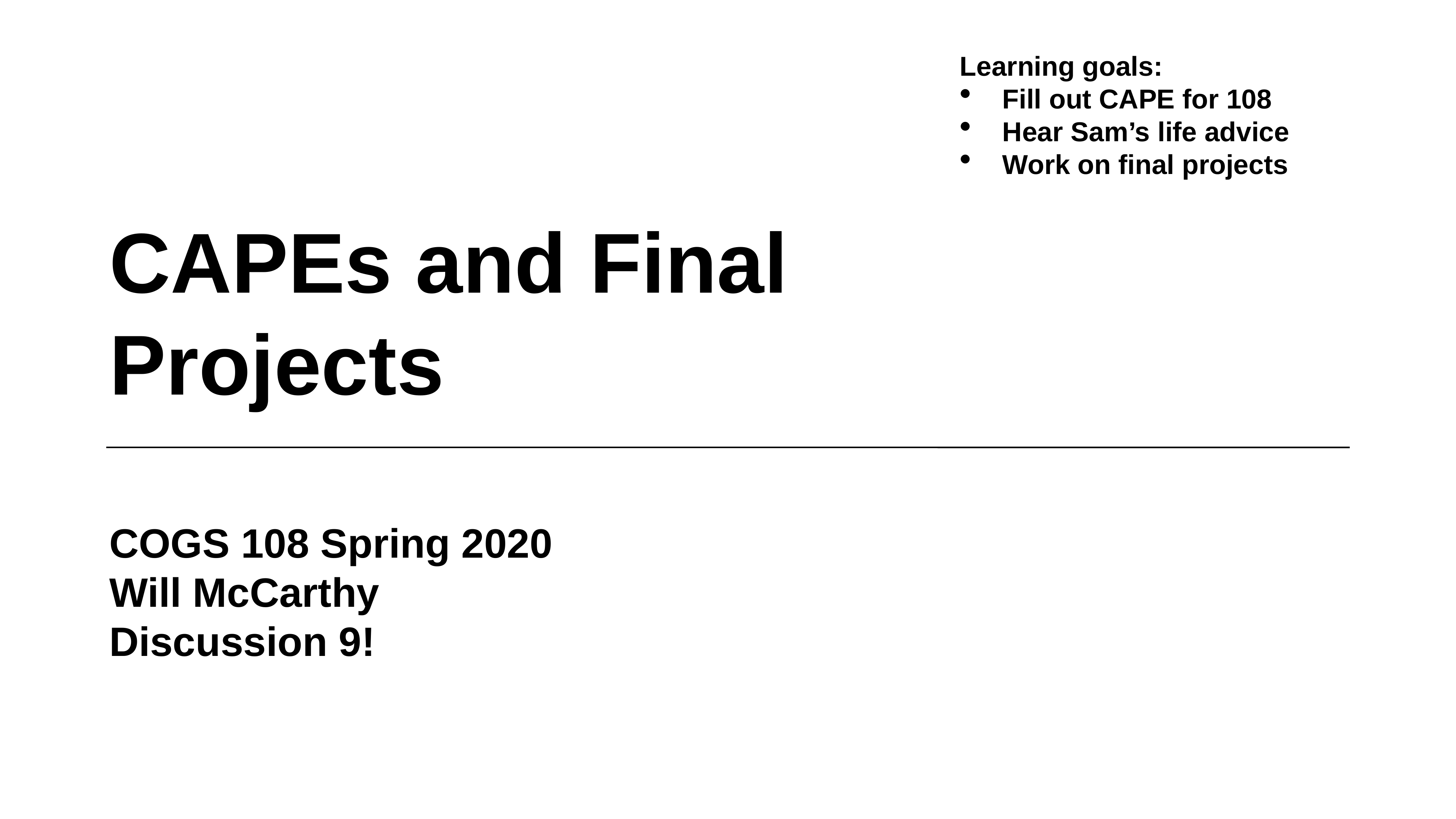

Learning goals:
Fill out CAPE for 108
Hear Sam’s life advice
Work on final projects
# CAPEs and Final Projects

COGS 108 Spring 2020
Will McCarthy
Discussion 9!